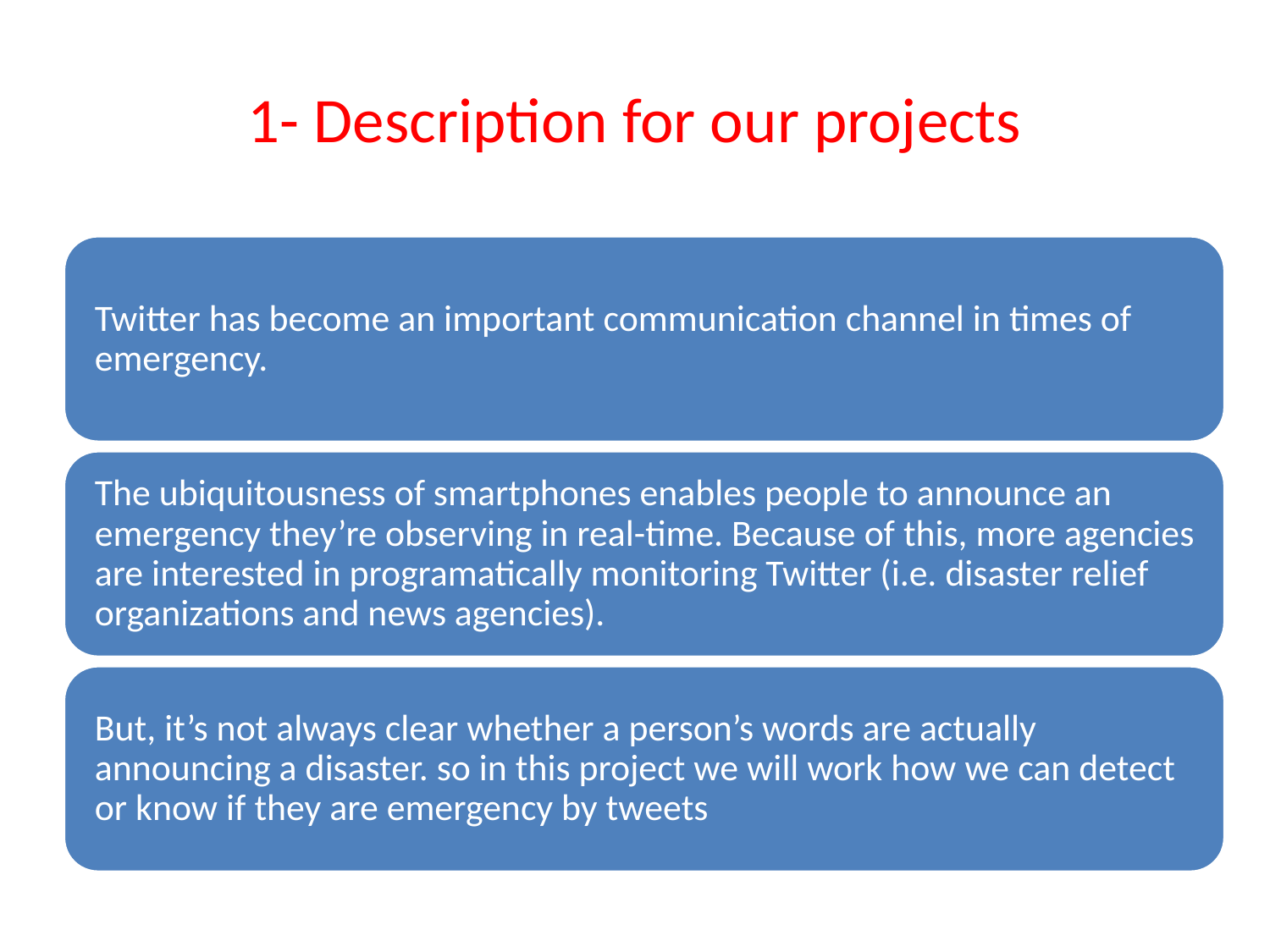

# 1- Description for our projects
Twitter has become an important communication channel in times of emergency.
The ubiquitousness of smartphones enables people to announce an emergency they’re observing in real-time. Because of this, more agencies are interested in programatically monitoring Twitter (i.e. disaster relief organizations and news agencies).
But, it’s not always clear whether a person’s words are actually announcing a disaster. so in this project we will work how we can detect or know if they are emergency by tweets